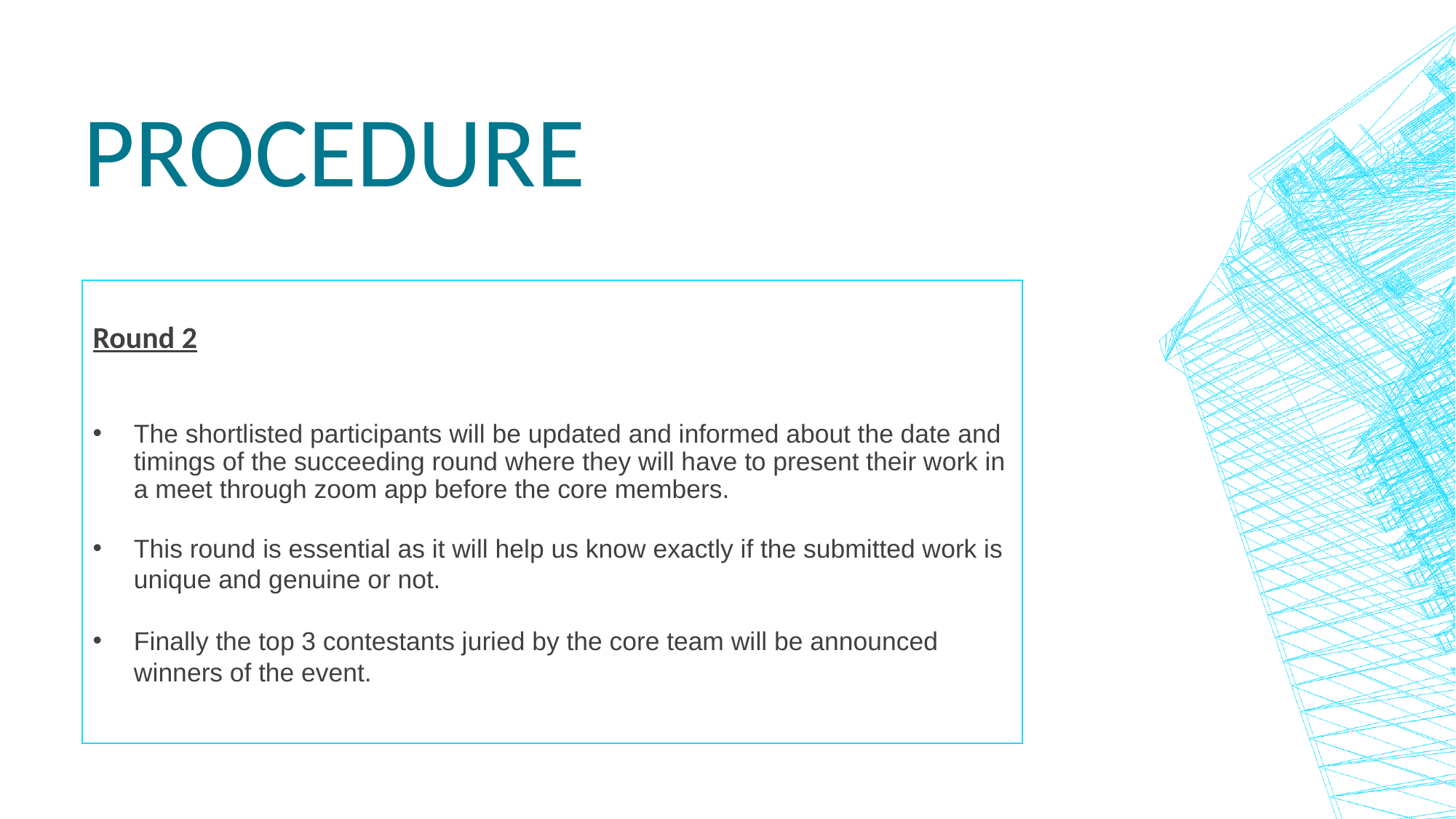

# Procedure

Round 2

The shortlisted participants will be updated and informed about the date and timings of the succeeding round where they will have to present their work in a meet through zoom app before the core members.

This round is essential as it will help us know exactly if the submitted work is unique and genuine or not.

Finally the top 3 contestants juried by the core team will be announced winners of the event.